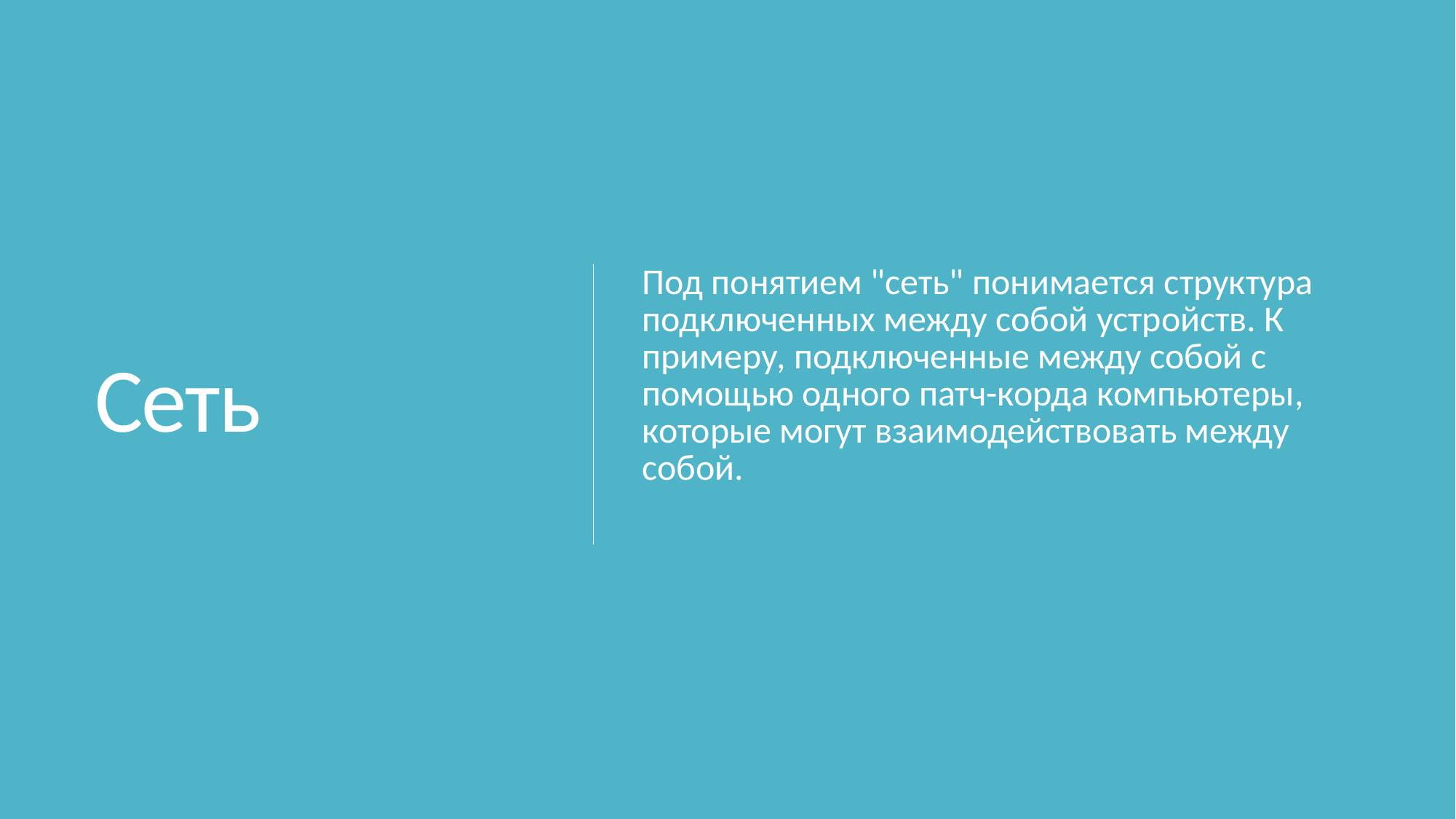

# Сеть
Под понятием "сеть" понимается структура подключенных между собой устройств. К примеру, подключенные между собой с помощью одного патч-корда компьютеры, которые могут взаимодействовать между собой.